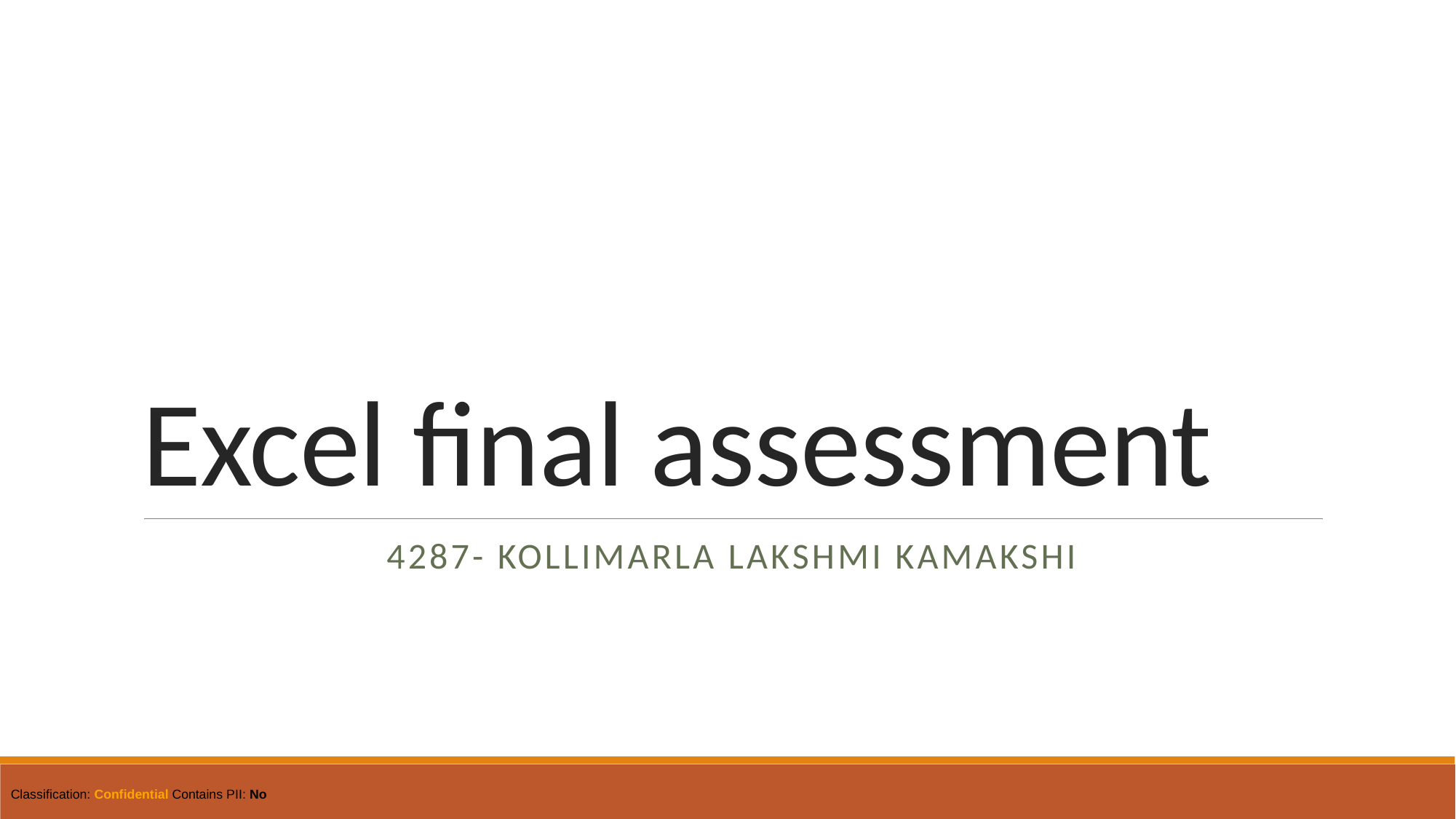

# Excel final assessment
4287- Kollimarla Lakshmi kamakshi